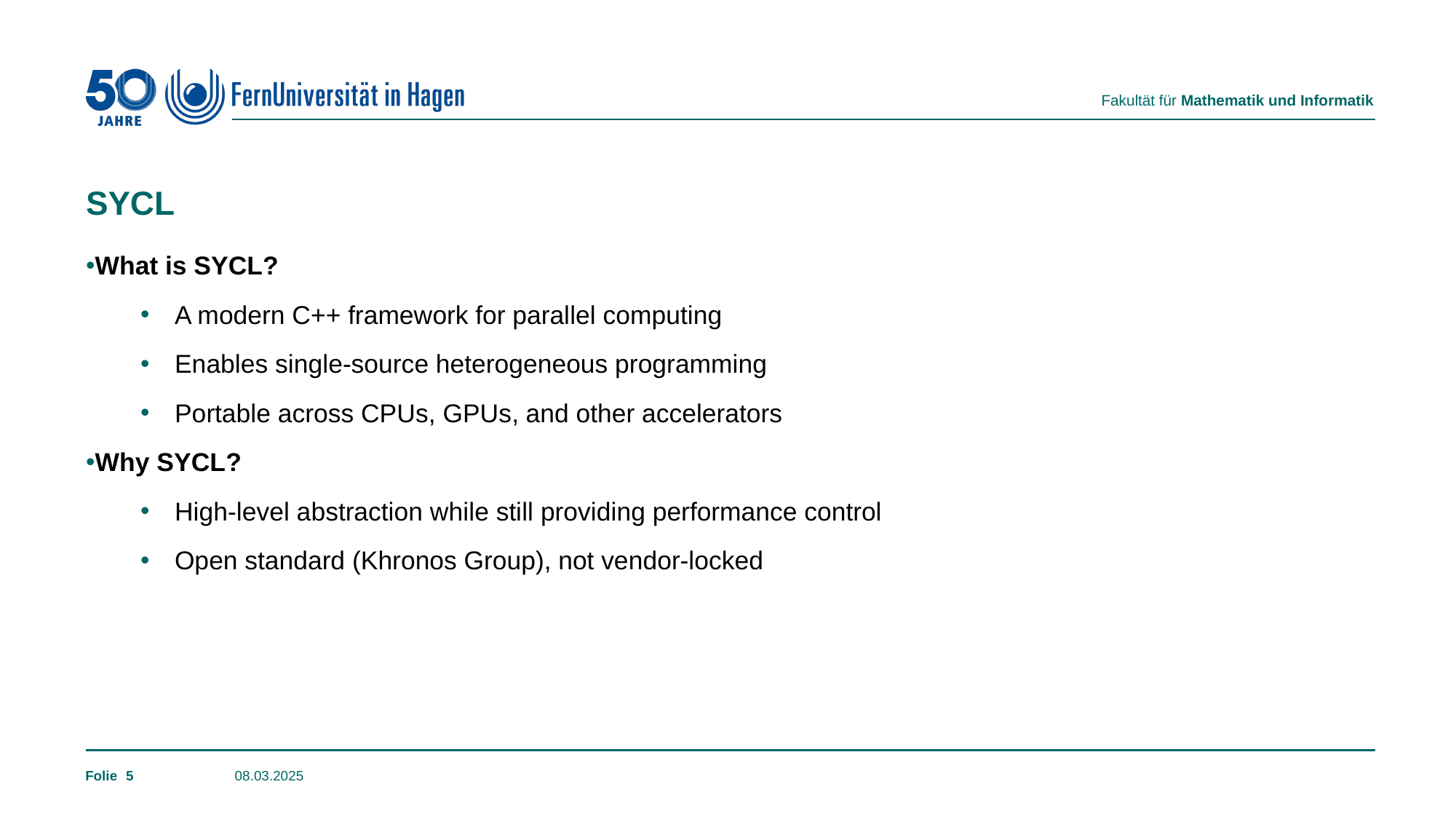

# SYCL
What is SYCL?
A modern C++ framework for parallel computing
Enables single-source heterogeneous programming
Portable across CPUs, GPUs, and other accelerators
Why SYCL?
High-level abstraction while still providing performance control
Open standard (Khronos Group), not vendor-locked
5
08.03.2025